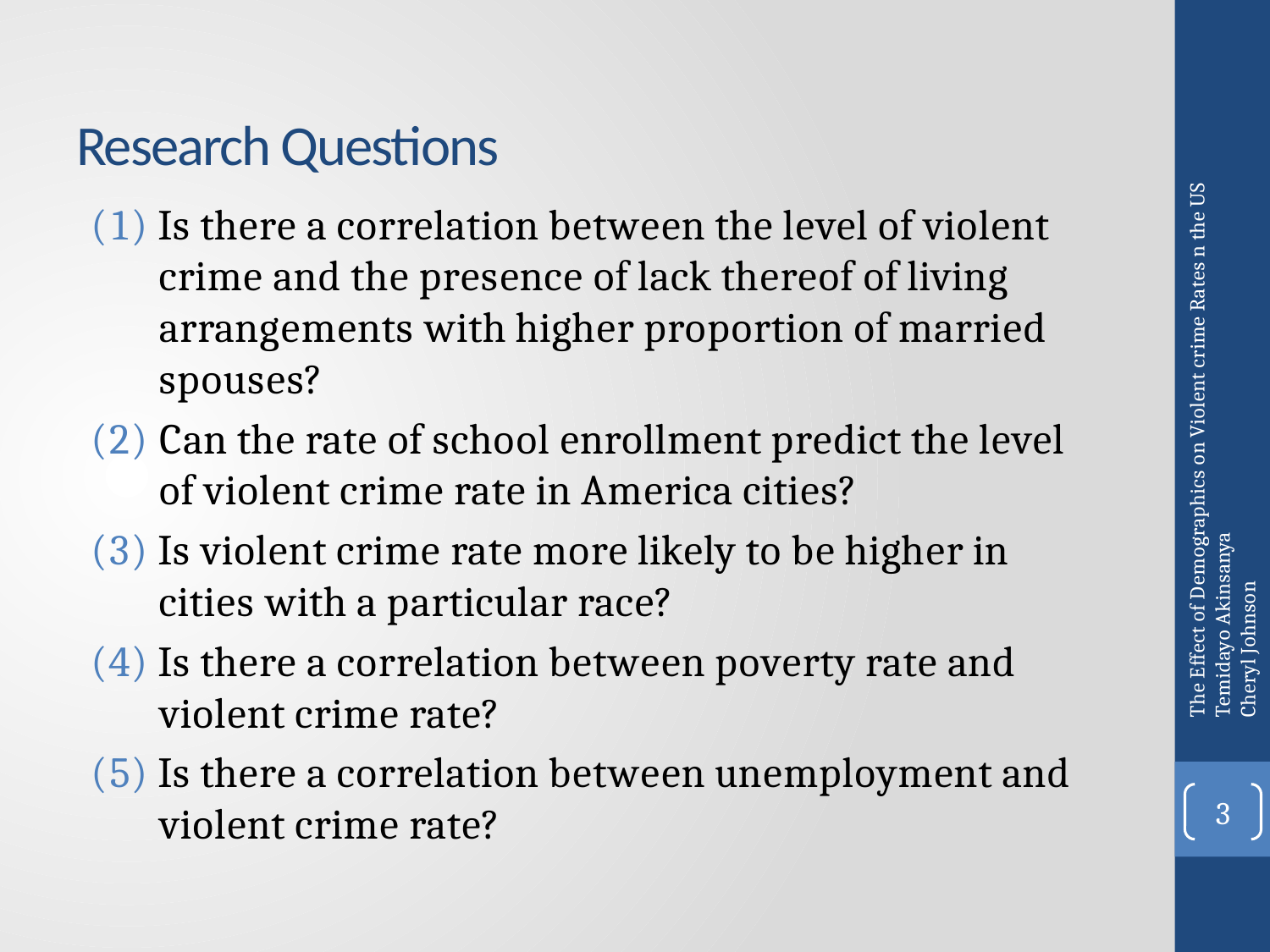

Research Questions
Is there a correlation between the level of violent crime and the presence of lack thereof of living arrangements with higher proportion of married spouses?
Can the rate of school enrollment predict the level of violent crime rate in America cities?
Is violent crime rate more likely to be higher in cities with a particular race?
Is there a correlation between poverty rate and violent crime rate?
Is there a correlation between unemployment and violent crime rate?

The Effect of Demographics on Violent crime Rates n the US
Temidayo Akinsanya
Cheryl Johnson
3